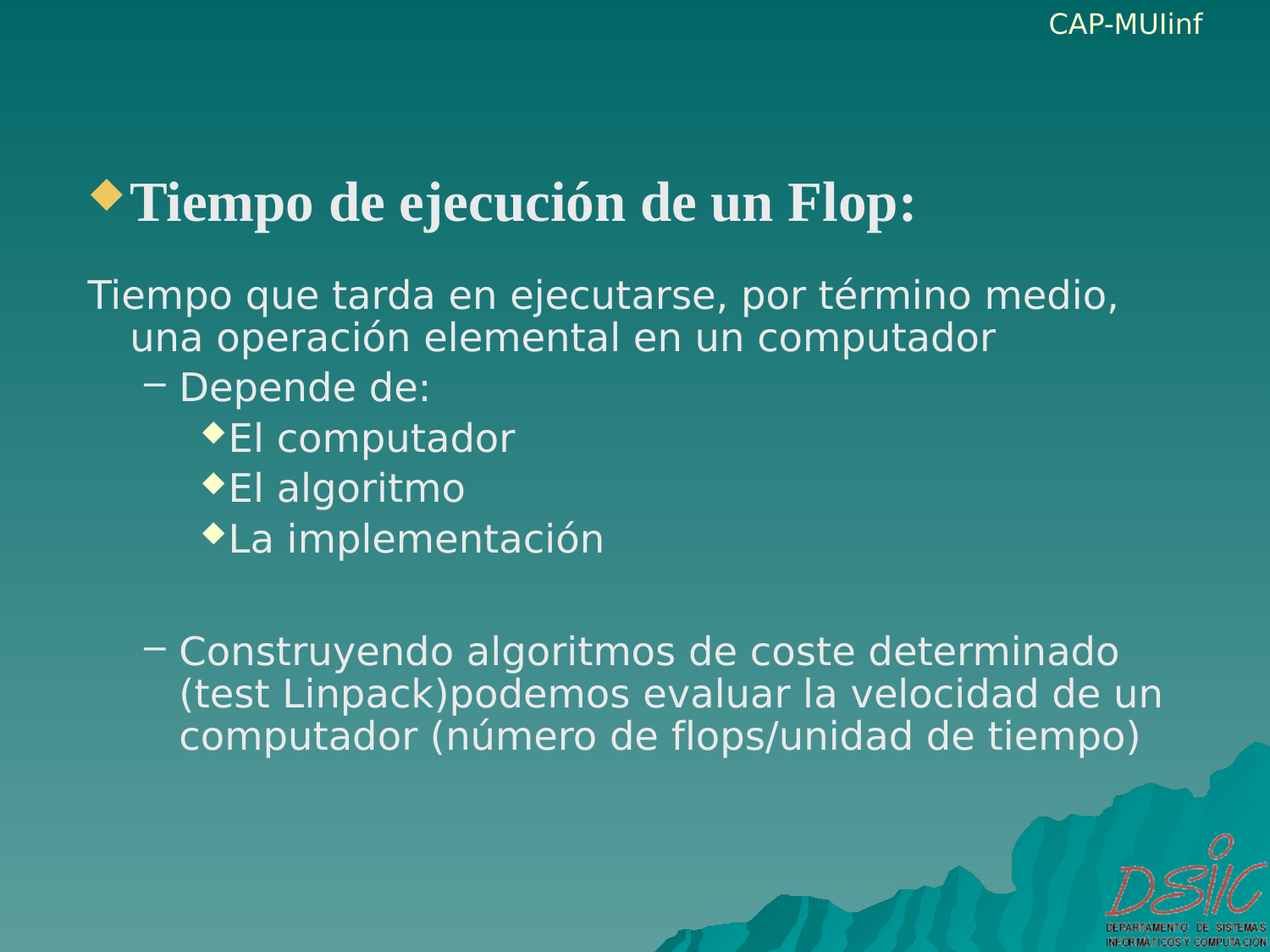

Tiempo de ejecución de un Flop:

Tiempo que tarda en ejecutarse, por término medio,  una operación elemental en un computador
Depende de:
El computador
El algoritmo
La implementación

Construyendo algoritmos de coste determinado (test Linpack)podemos evaluar la velocidad de un computador (número de flops/unidad de tiempo)